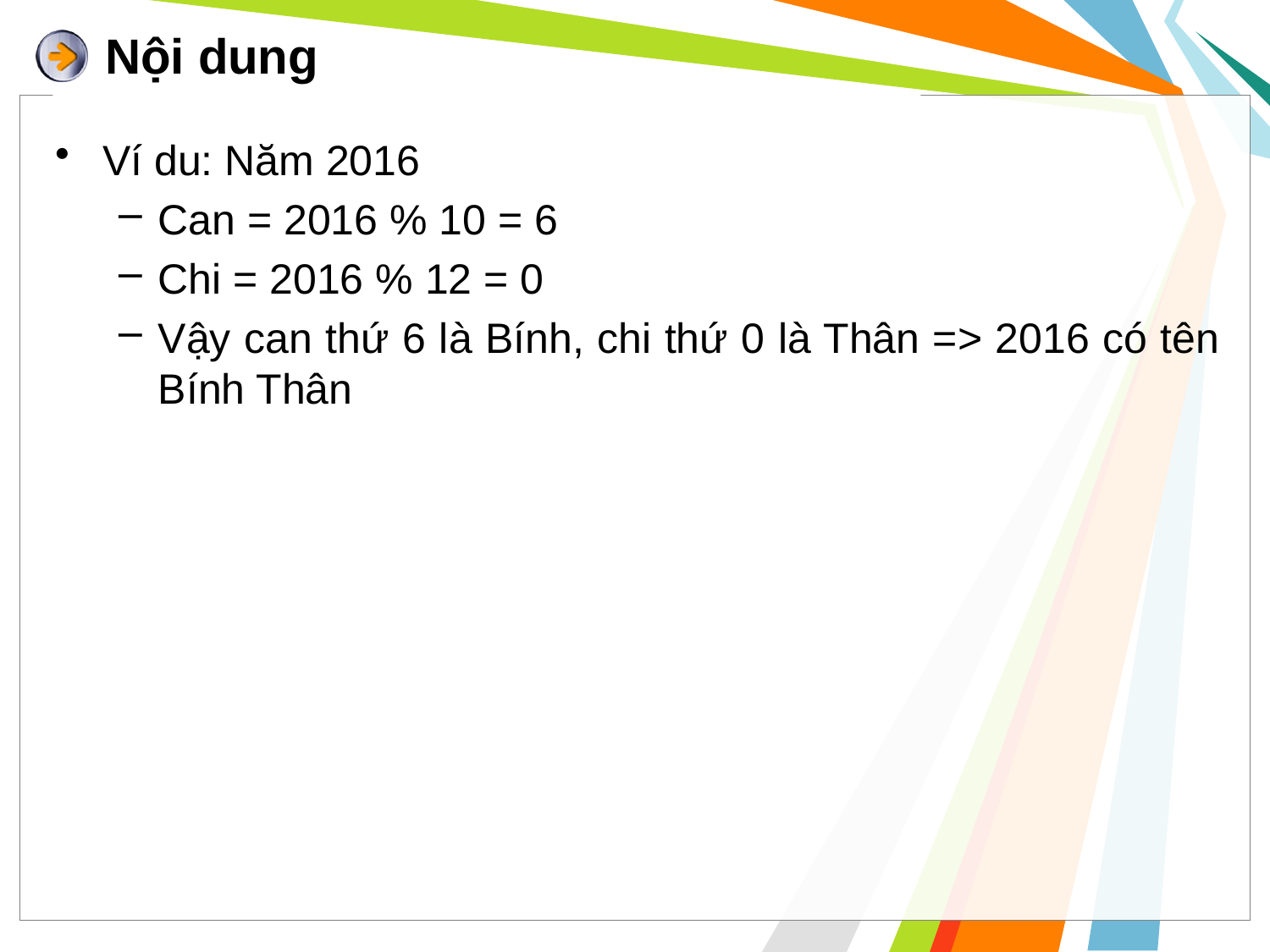

# Nội dung
Ví du: Năm 2016
Can = 2016 % 10 = 6
Chi = 2016 % 12 = 0
Vậy can thứ 6 là Bính, chi thứ 0 là Thân => 2016 có tên Bính Thân